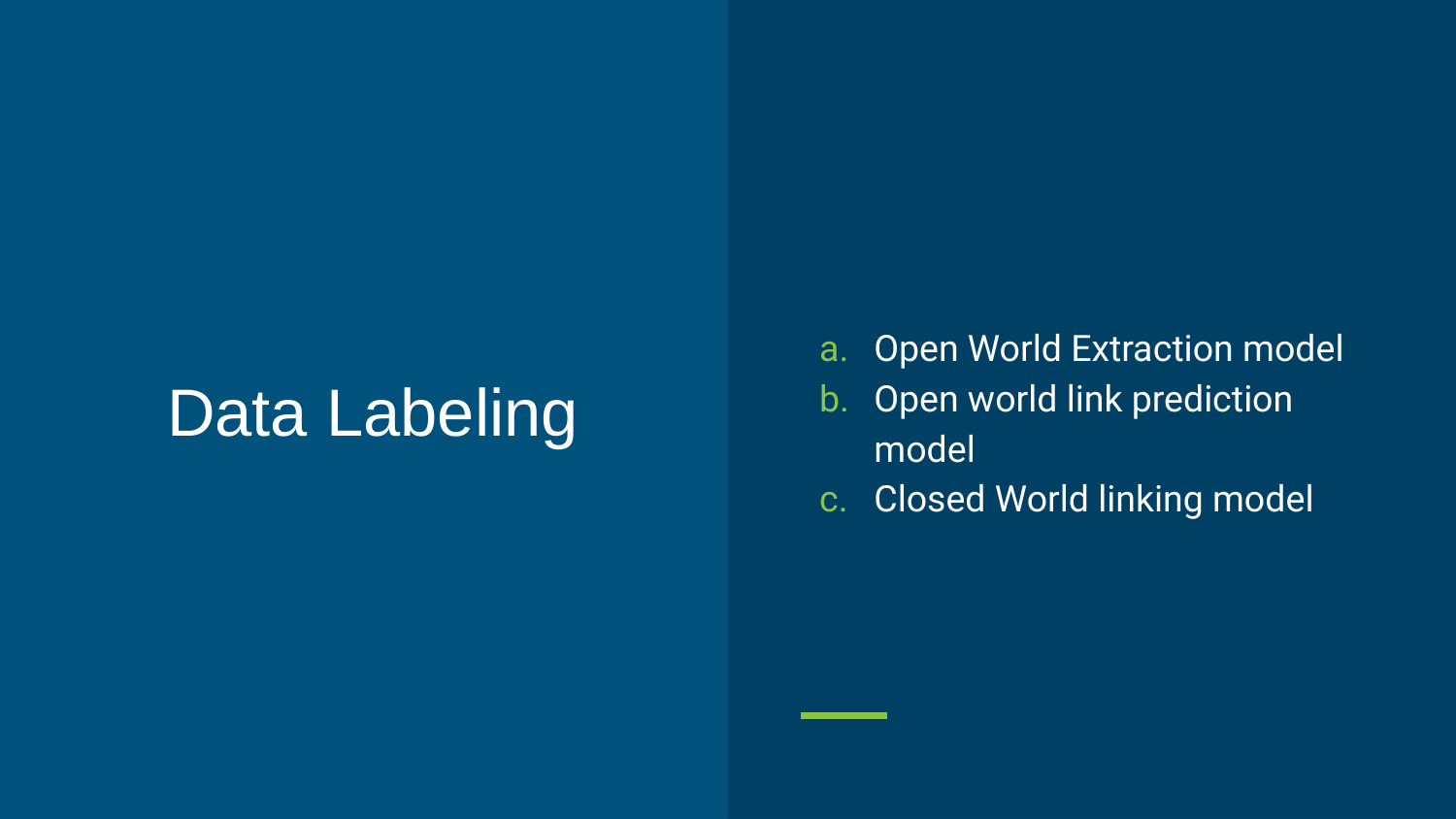

# Data Labeling
Open World Extraction model
Open world link prediction model
Closed World linking model